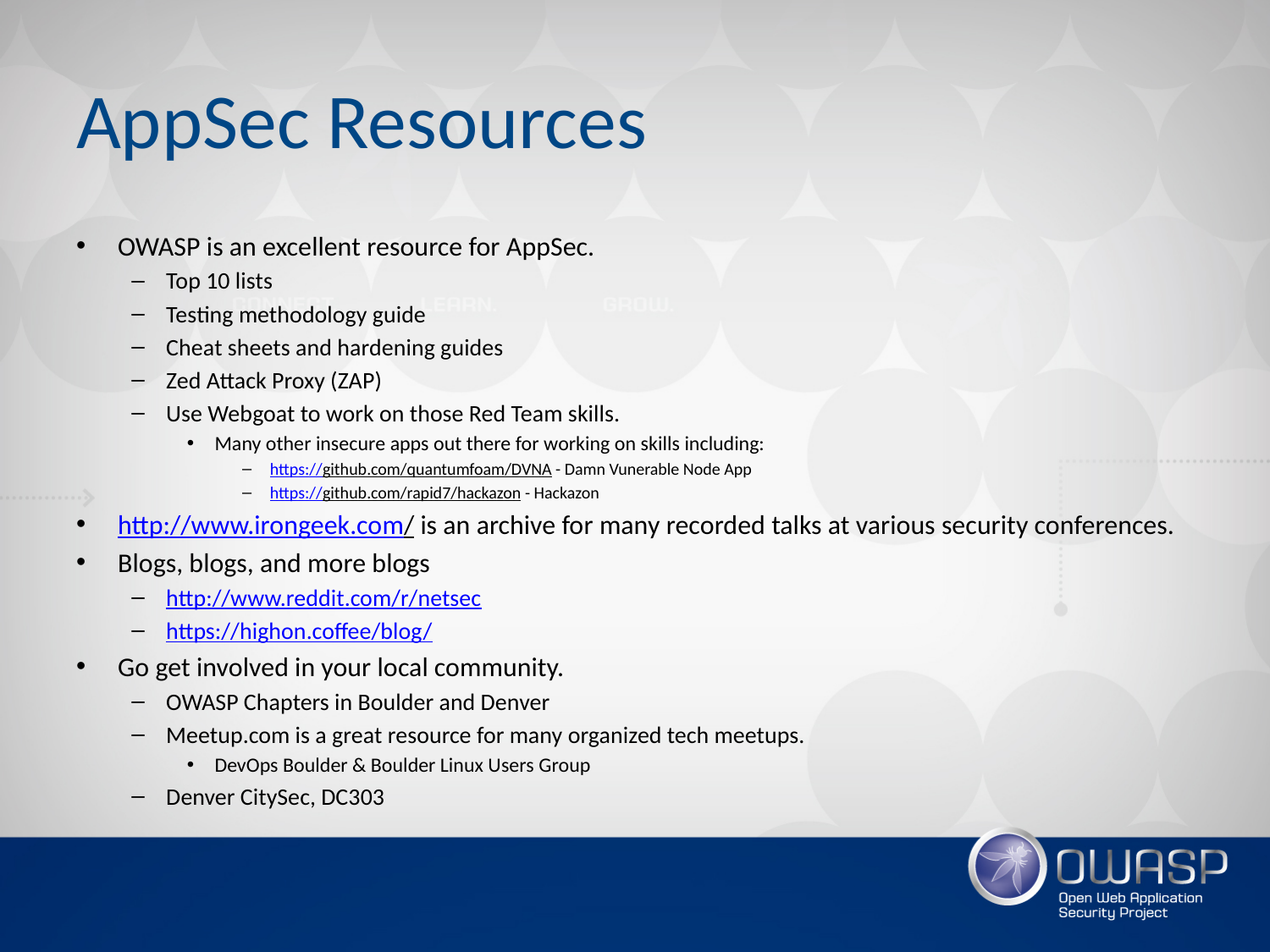

# AppSec Resources
OWASP is an excellent resource for AppSec.
Top 10 lists
Testing methodology guide
Cheat sheets and hardening guides
Zed Attack Proxy (ZAP)
Use Webgoat to work on those Red Team skills.
Many other insecure apps out there for working on skills including:
https://github.com/quantumfoam/DVNA - Damn Vunerable Node App
https://github.com/rapid7/hackazon - Hackazon
http://www.irongeek.com/ is an archive for many recorded talks at various security conferences.
Blogs, blogs, and more blogs
http://www.reddit.com/r/netsec
https://highon.coffee/blog/
Go get involved in your local community.
OWASP Chapters in Boulder and Denver
Meetup.com is a great resource for many organized tech meetups.
DevOps Boulder & Boulder Linux Users Group
Denver CitySec, DC303